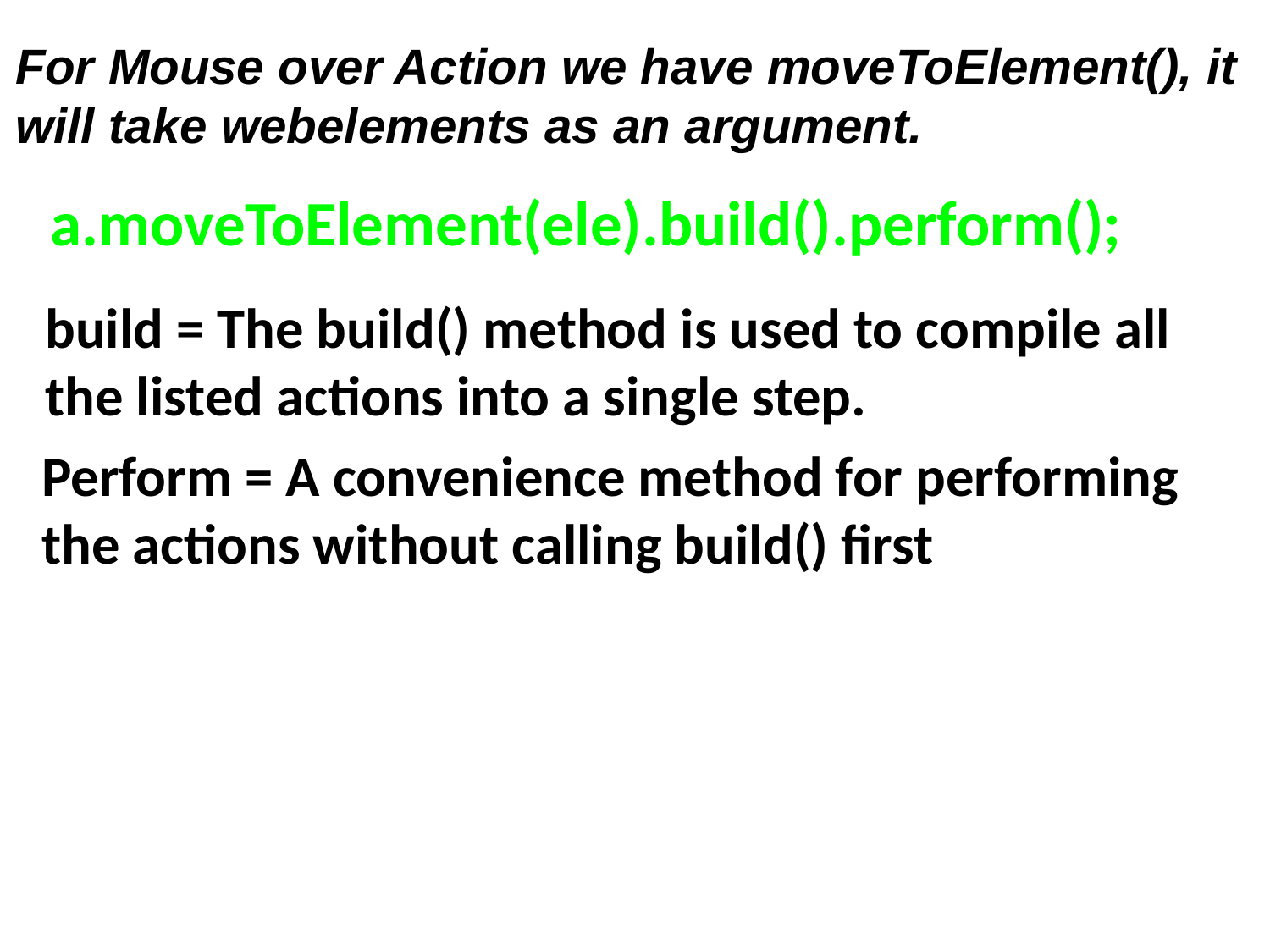

For Mouse over Action we have moveToElement(), it will take webelements as an argument.

a.moveToElement(ele).build().perform();

build = The build() method is used to compile all the listed actions into a single step.

Perform = A convenience method for performing the actions without calling build() first